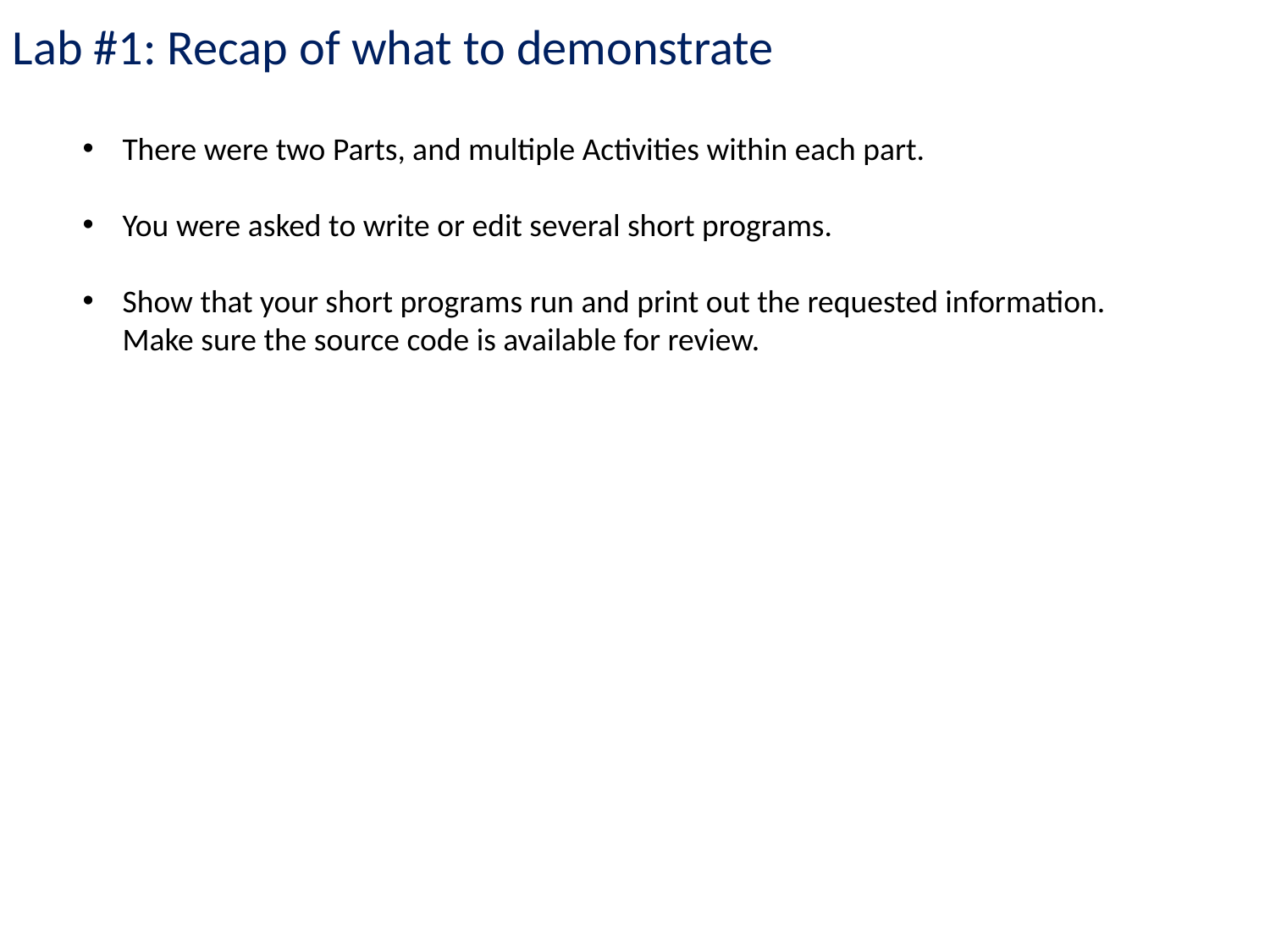

Lab #1: Recap of what to demonstrate
There were two Parts, and multiple Activities within each part.

You were asked to write or edit several short programs.

Show that your short programs run and print out the requested information.  Make sure the source code is available for review.